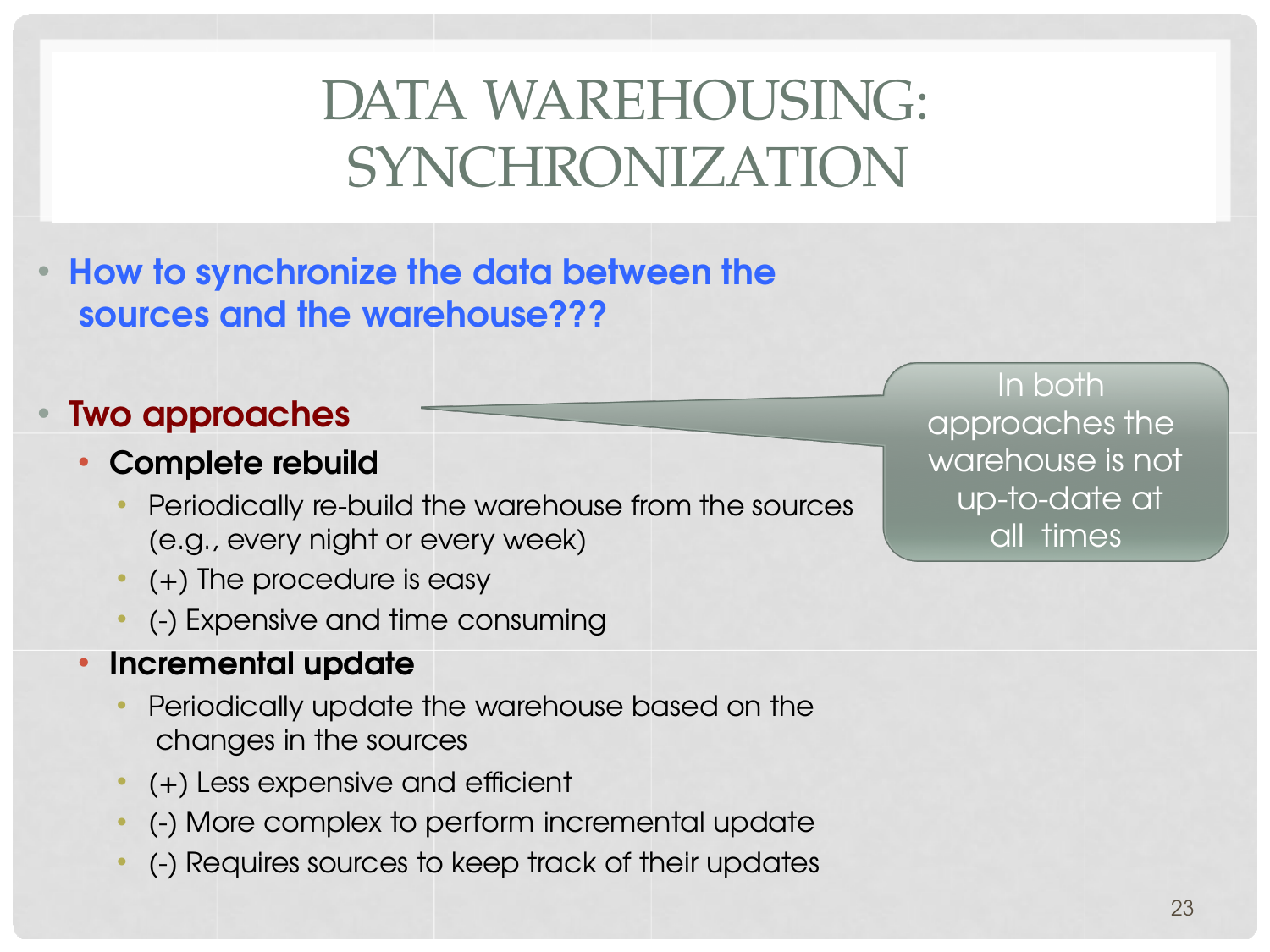

# DATA WAREHOUSING:  SYNCHRONIZATION
How to synchronize the data between the  sources and the warehouse???

In both  approaches the  warehouse is not  up-to-date at all  times
Two approaches
Complete rebuild
Periodically re-build the warehouse from the sources  (e.g., every night or every week)
(+) The procedure is easy
(-) Expensive and time consuming
Incremental update
Periodically update the warehouse based on the  changes in the sources
(+) Less expensive and efficient
(-) More complex to perform incremental update
(-) Requires sources to keep track of their updates
23